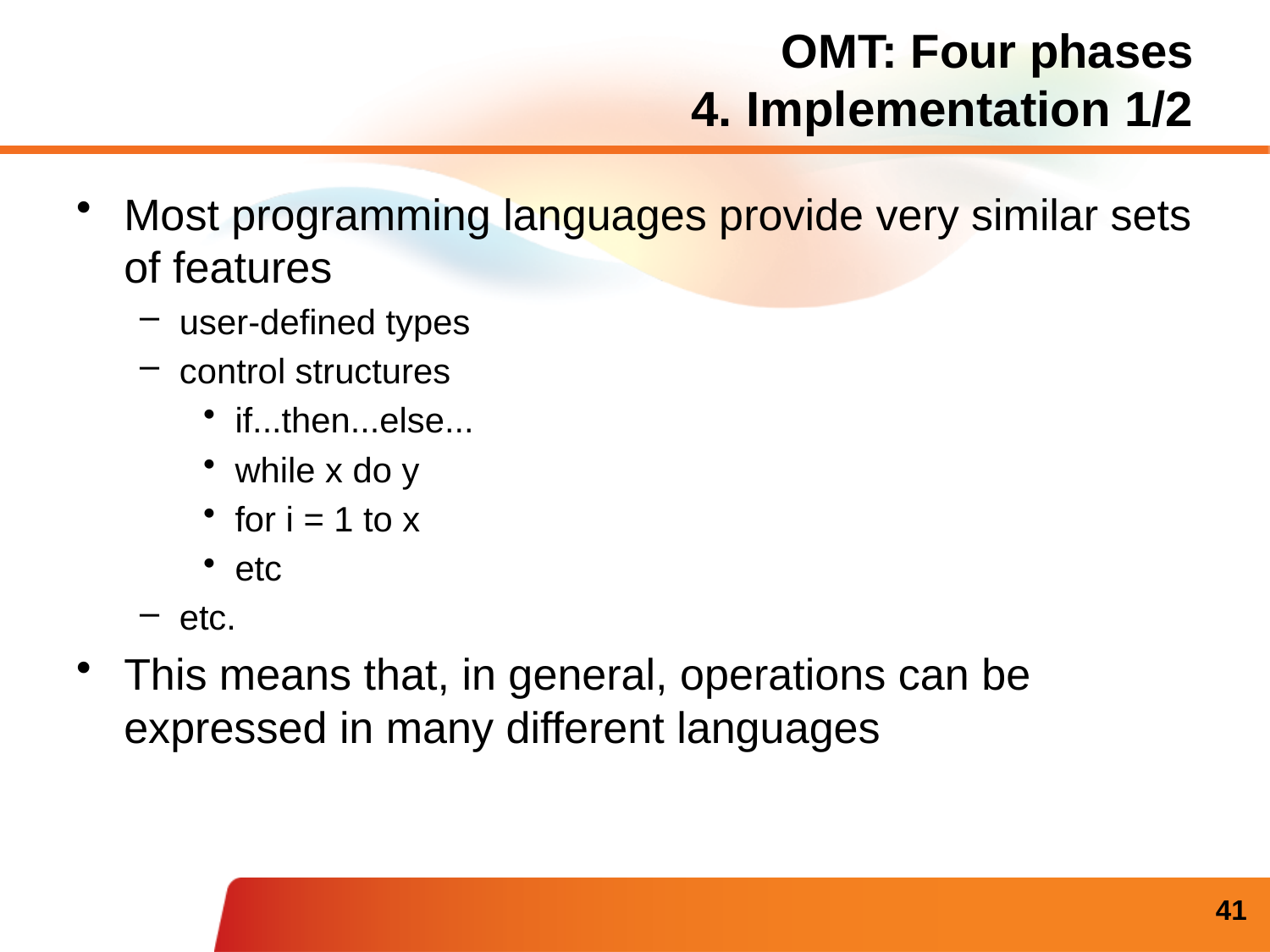

# OMT: Four phases 4. Implementation 1/2
Most programming languages provide very similar sets of features
user-defined types
control structures
if...then...else...
while x do y
for i = 1 to x
etc
etc.
This means that, in general, operations can be expressed in many different languages